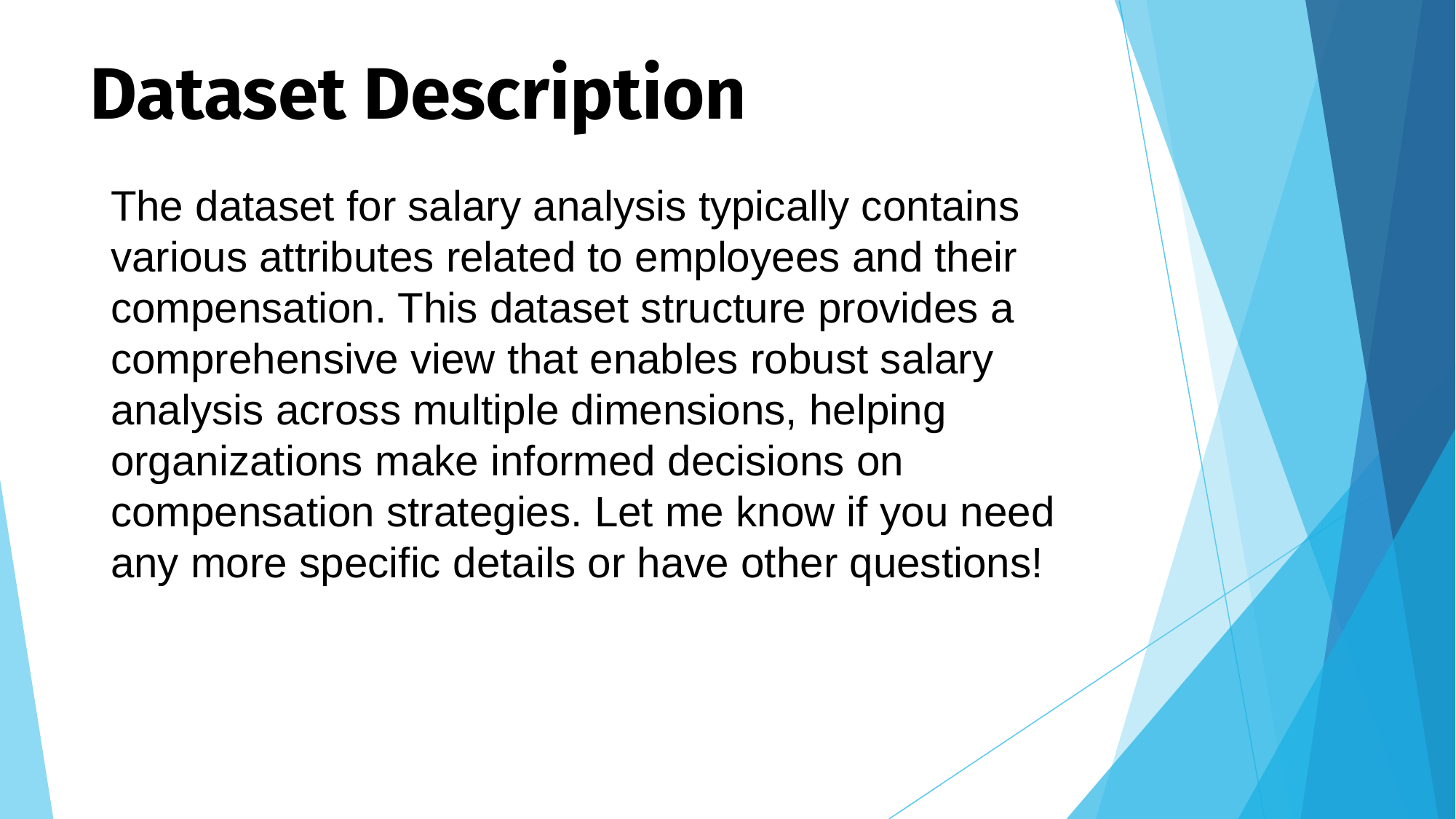

# Dataset Description
The dataset for salary analysis typically contains various attributes related to employees and their compensation. This dataset structure provides a comprehensive view that enables robust salary analysis across multiple dimensions, helping organizations make informed decisions on compensation strategies. Let me know if you need any more specific details or have other questions!